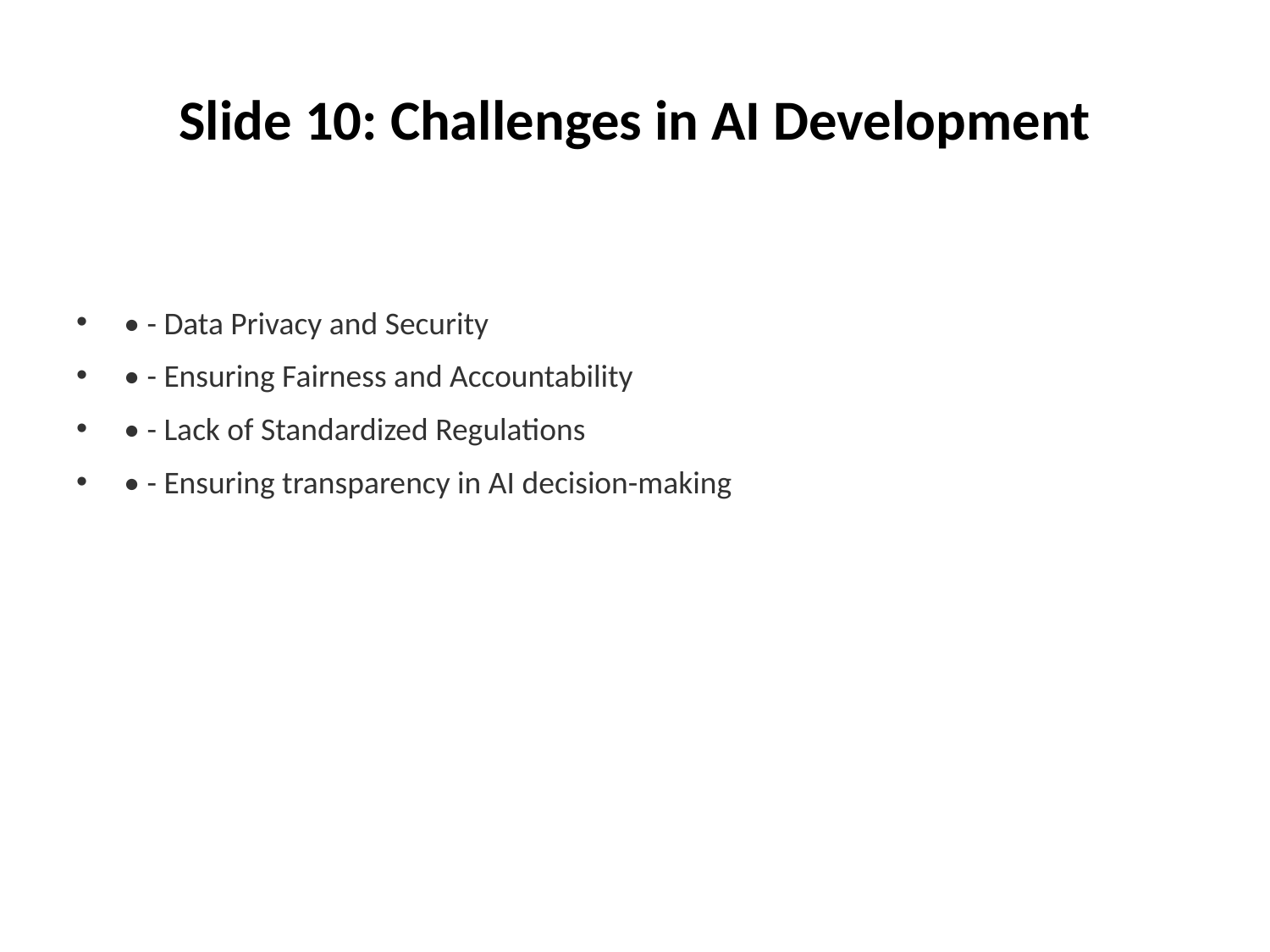

# Slide 10: Challenges in AI Development

• - Data Privacy and Security
• - Ensuring Fairness and Accountability
• - Lack of Standardized Regulations
• - Ensuring transparency in AI decision-making